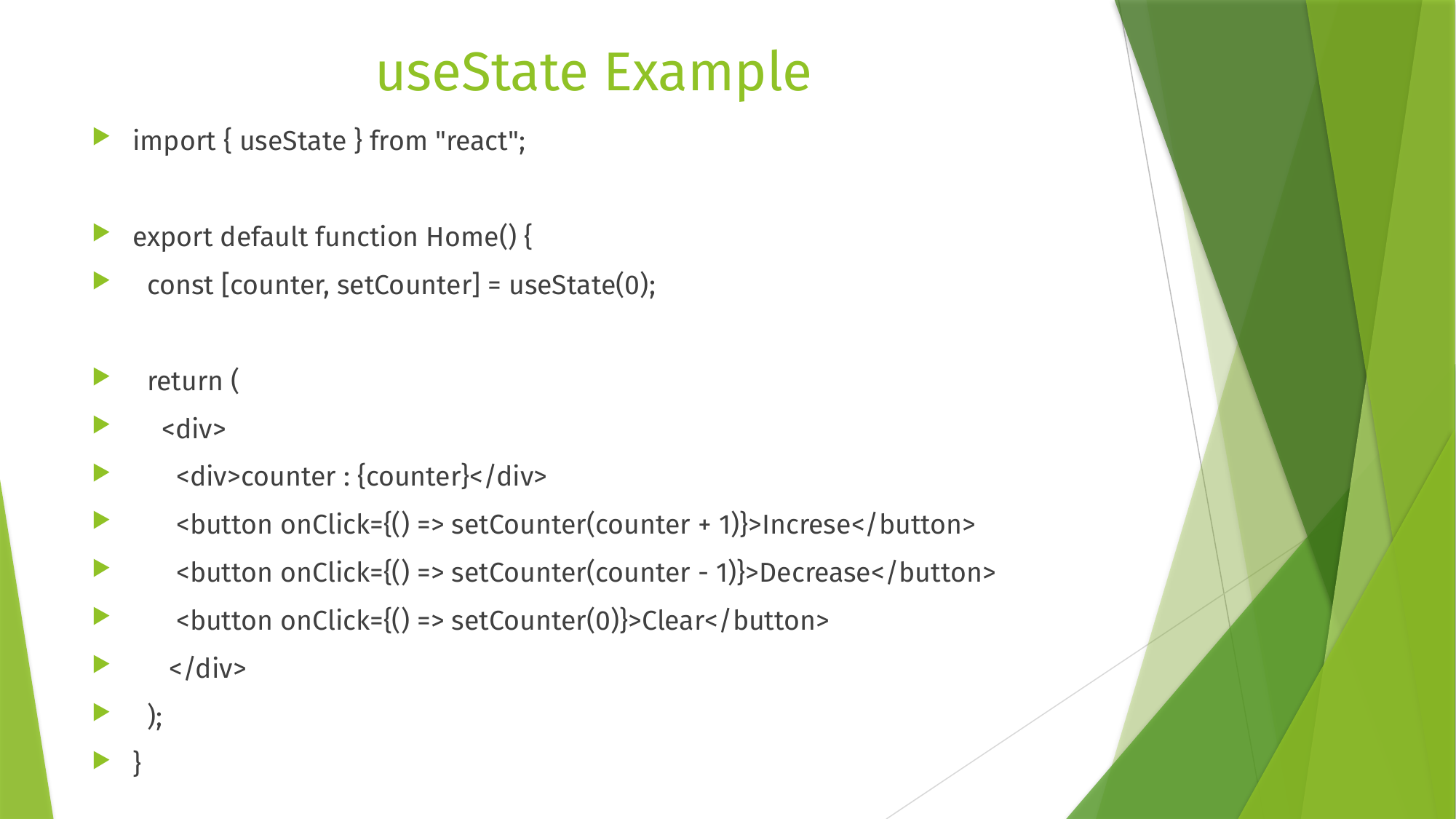

# useState Example
import { useState } from "react";

export default function Home() {
  const [counter, setCounter] = useState(0);

  return (
    <div>
      <div>counter : {counter}</div>
      <button onClick={() => setCounter(counter + 1)}>Increse</button>
      <button onClick={() => setCounter(counter - 1)}>Decrease</button>
      <button onClick={() => setCounter(0)}>Clear</button>
     </div>
  );
}